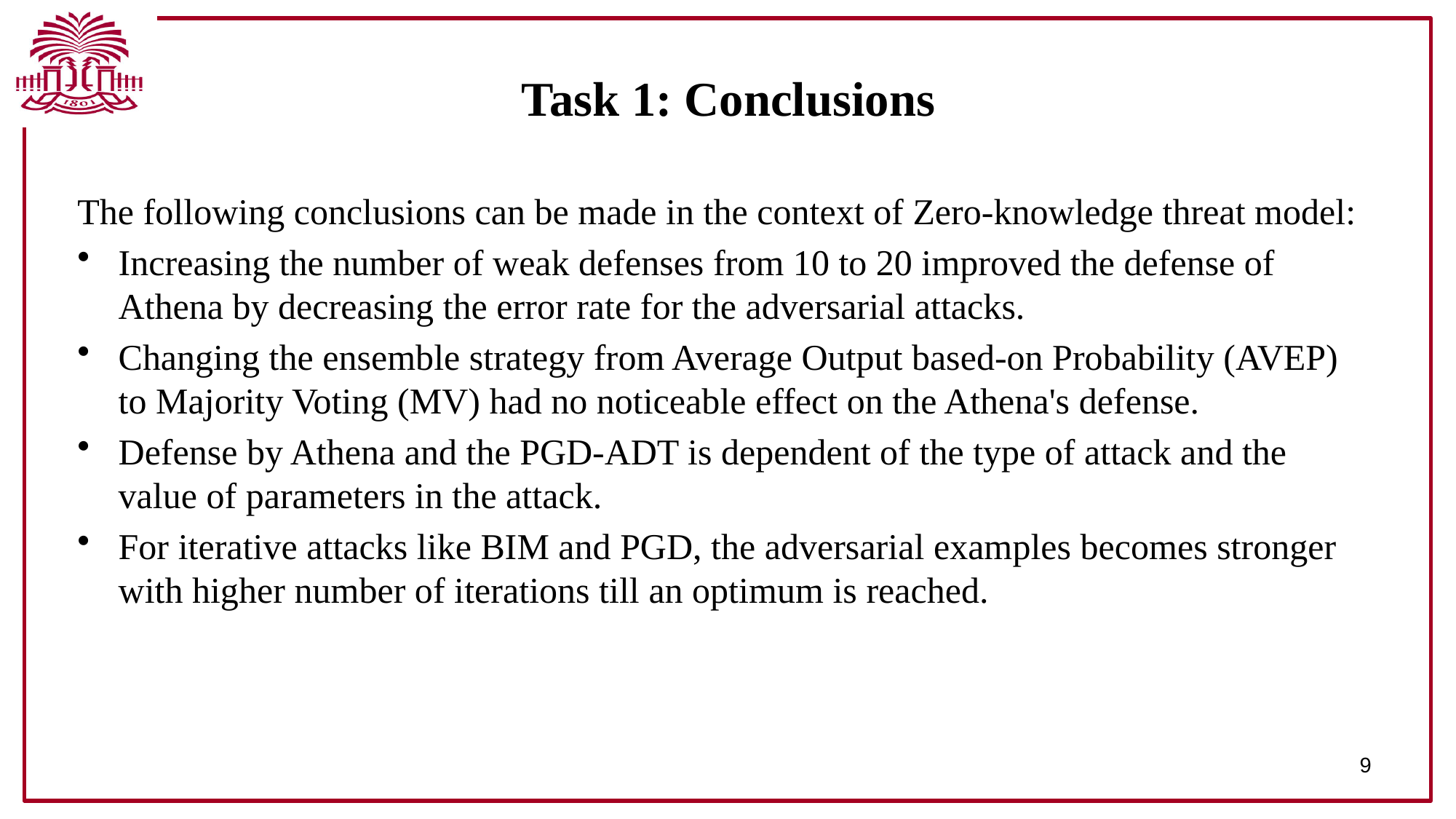

# Task 1: Conclusions
The following conclusions can be made in the context of Zero-knowledge threat model:
Increasing the number of weak defenses from 10 to 20 improved the defense of Athena by decreasing the error rate for the adversarial attacks.
Changing the ensemble strategy from Average Output based-on Probability (AVEP) to Majority Voting (MV) had no noticeable effect on the Athena's defense.
Defense by Athena and the PGD-ADT is dependent of the type of attack and the value of parameters in the attack.
For iterative attacks like BIM and PGD, the adversarial examples becomes stronger with higher number of iterations till an optimum is reached.

9